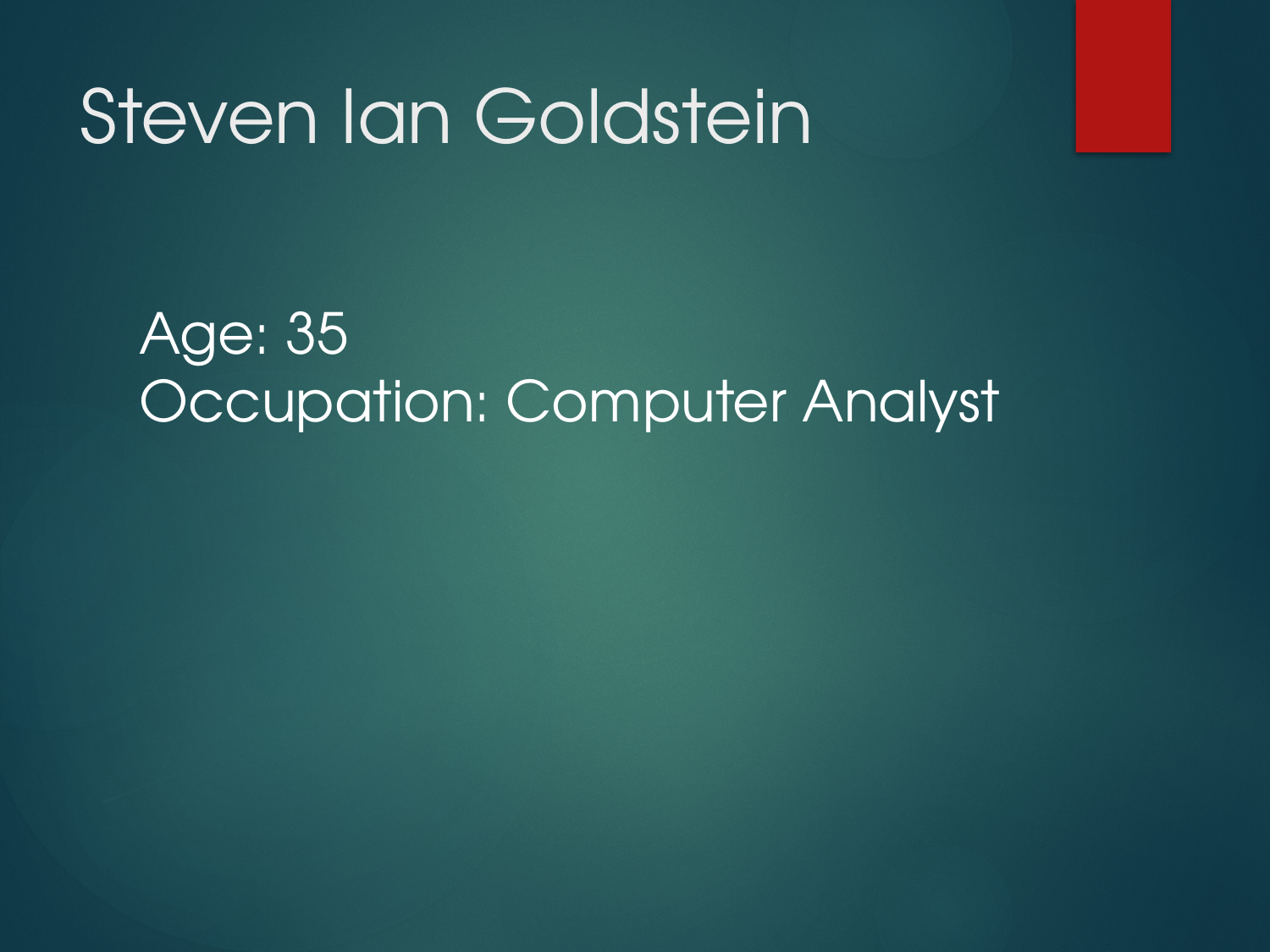

# Steven Ian Goldstein

Age: 35
Occupation: Computer Analyst